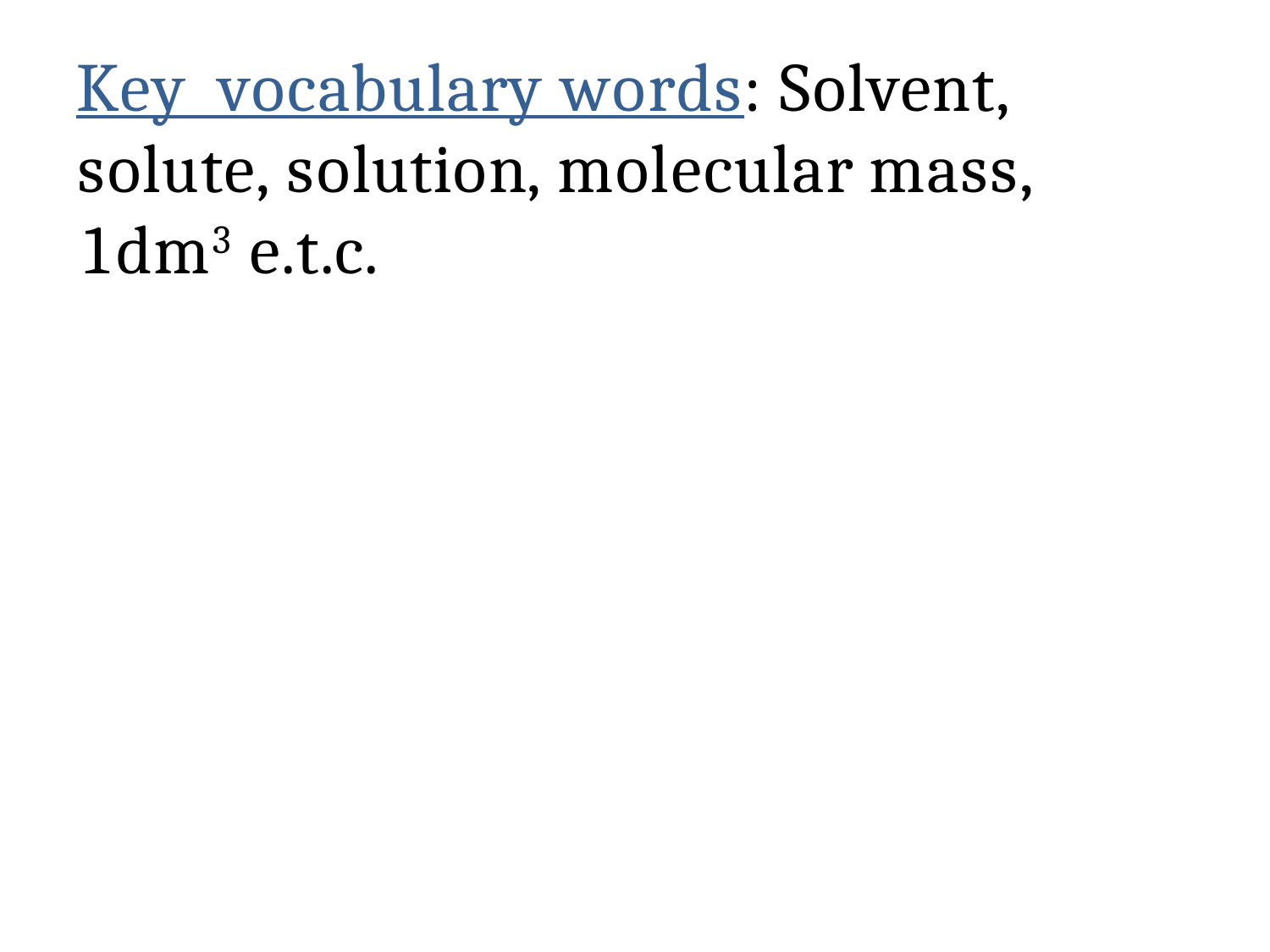

# Key  vocabulary words: Solvent, solute, solution, molecular mass, 1dm3 e.t.c.